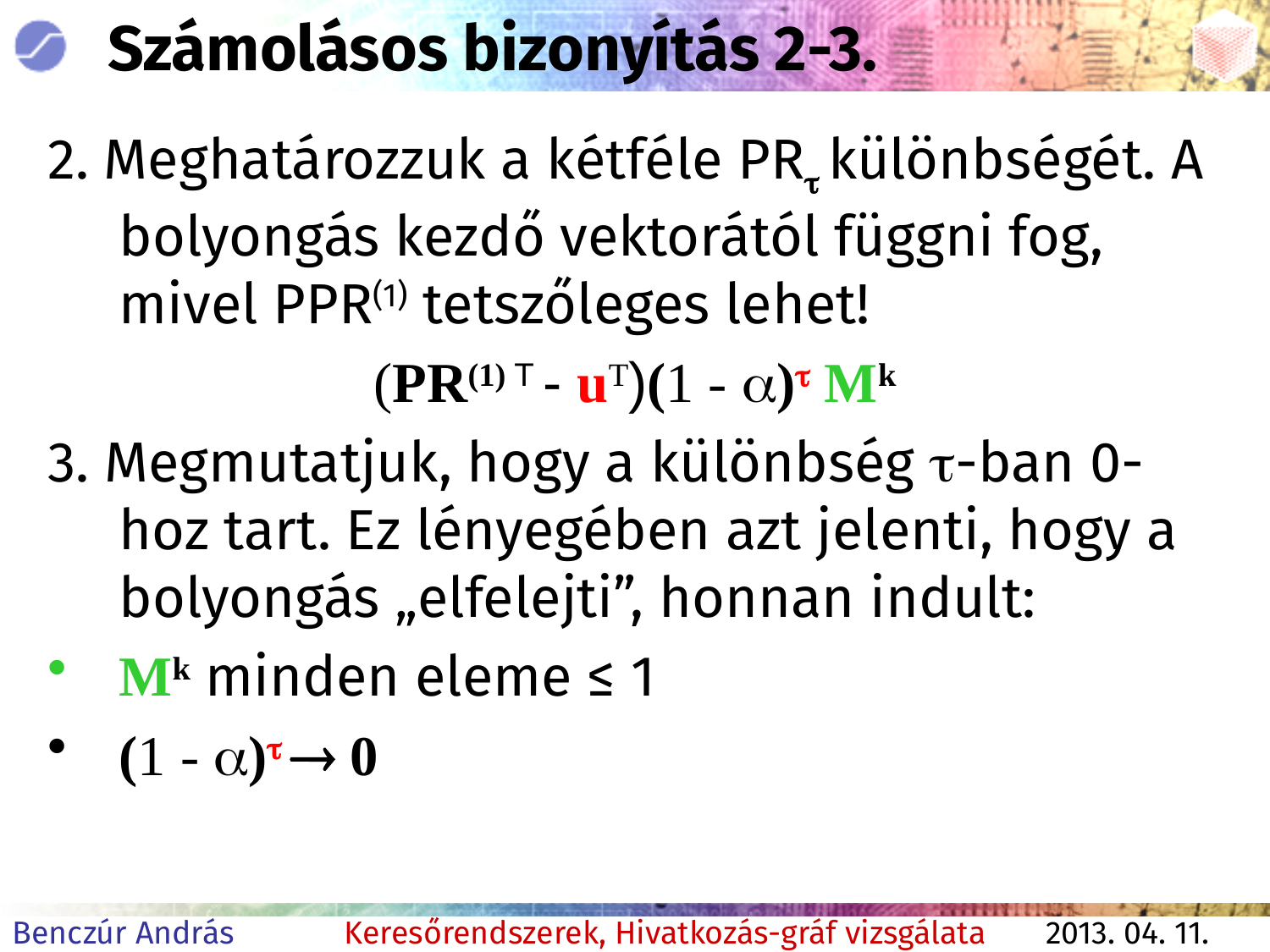

# Számolásos bizonyítás 2-3.
2. Meghatározzuk a kétféle PRτ különbségét. A bolyongás kezdő vektorától függni fog, mivel PPR(1) tetszőleges lehet!
                       (PR(1) T - uT)(1 - α)τ Mk
3. Megmutatjuk, hogy a különbség τ-ban 0-hoz tart. Ez lényegében azt jelenti, hogy a bolyongás „elfelejti”, honnan indult:
Mk minden eleme ≤ 1
(1 - α)τ → 0